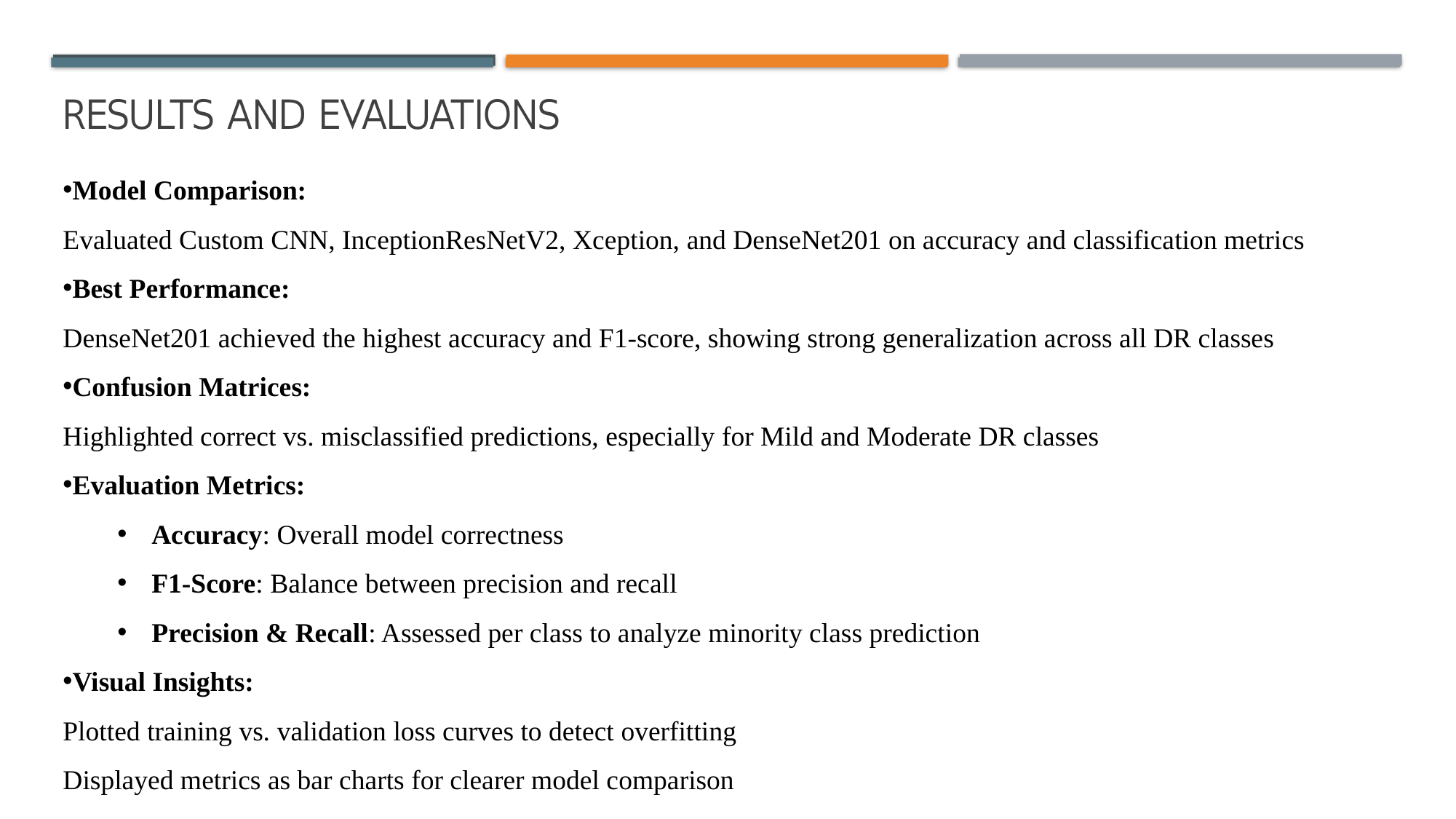

# Results and Evaluations
Model Comparison:
Evaluated Custom CNN, InceptionResNetV2, Xception, and DenseNet201 on accuracy and classification metrics
Best Performance:
DenseNet201 achieved the highest accuracy and F1-score, showing strong generalization across all DR classes
Confusion Matrices:
Highlighted correct vs. misclassified predictions, especially for Mild and Moderate DR classes
Evaluation Metrics:
Accuracy: Overall model correctness
F1-Score: Balance between precision and recall
Precision & Recall: Assessed per class to analyze minority class prediction
Visual Insights:
Plotted training vs. validation loss curves to detect overfitting
Displayed metrics as bar charts for clearer model comparison